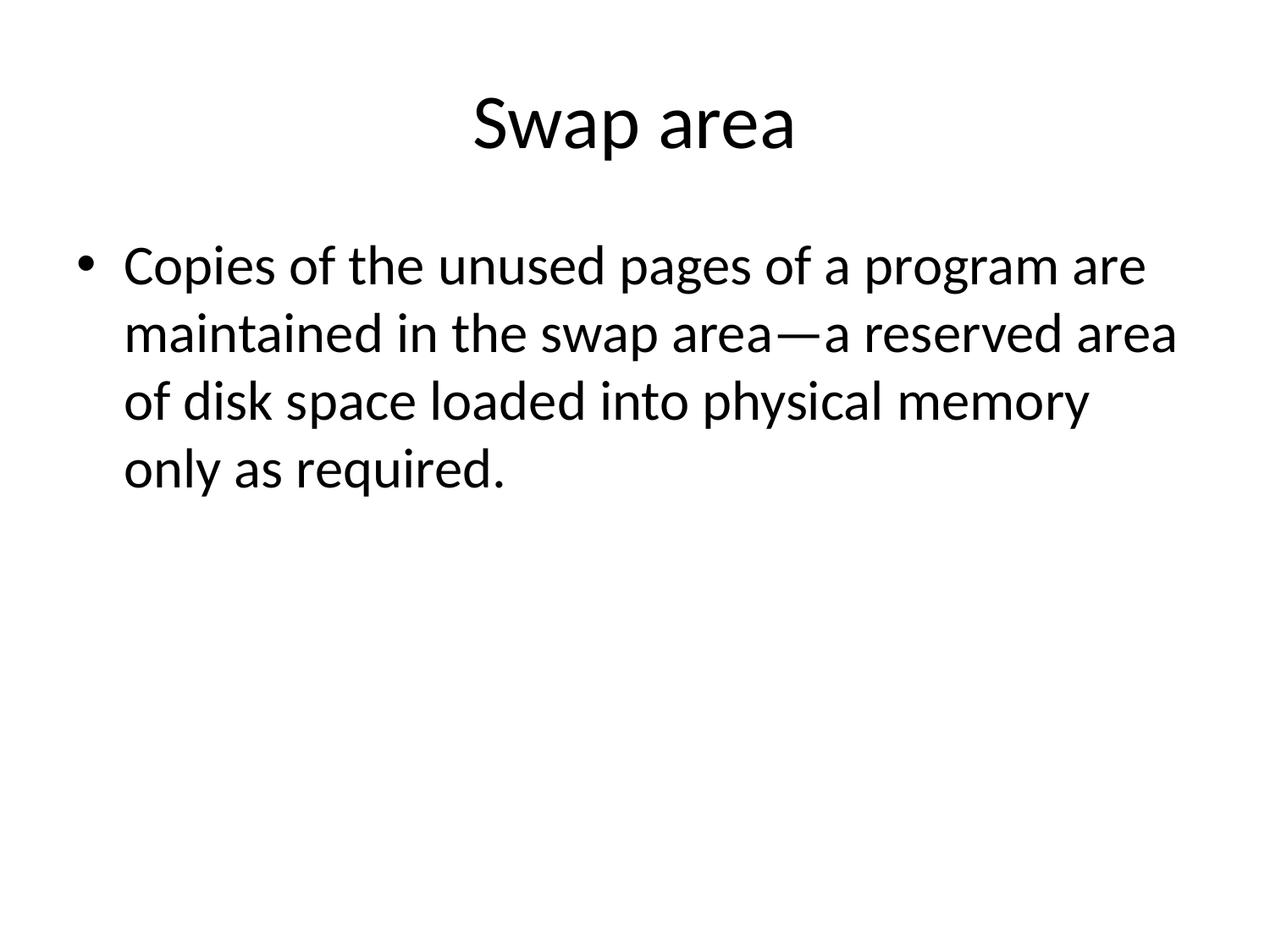

# Swap area
Copies of the unused pages of a program are maintained in the swap area—a reserved area of disk space loaded into physical memory only as required.